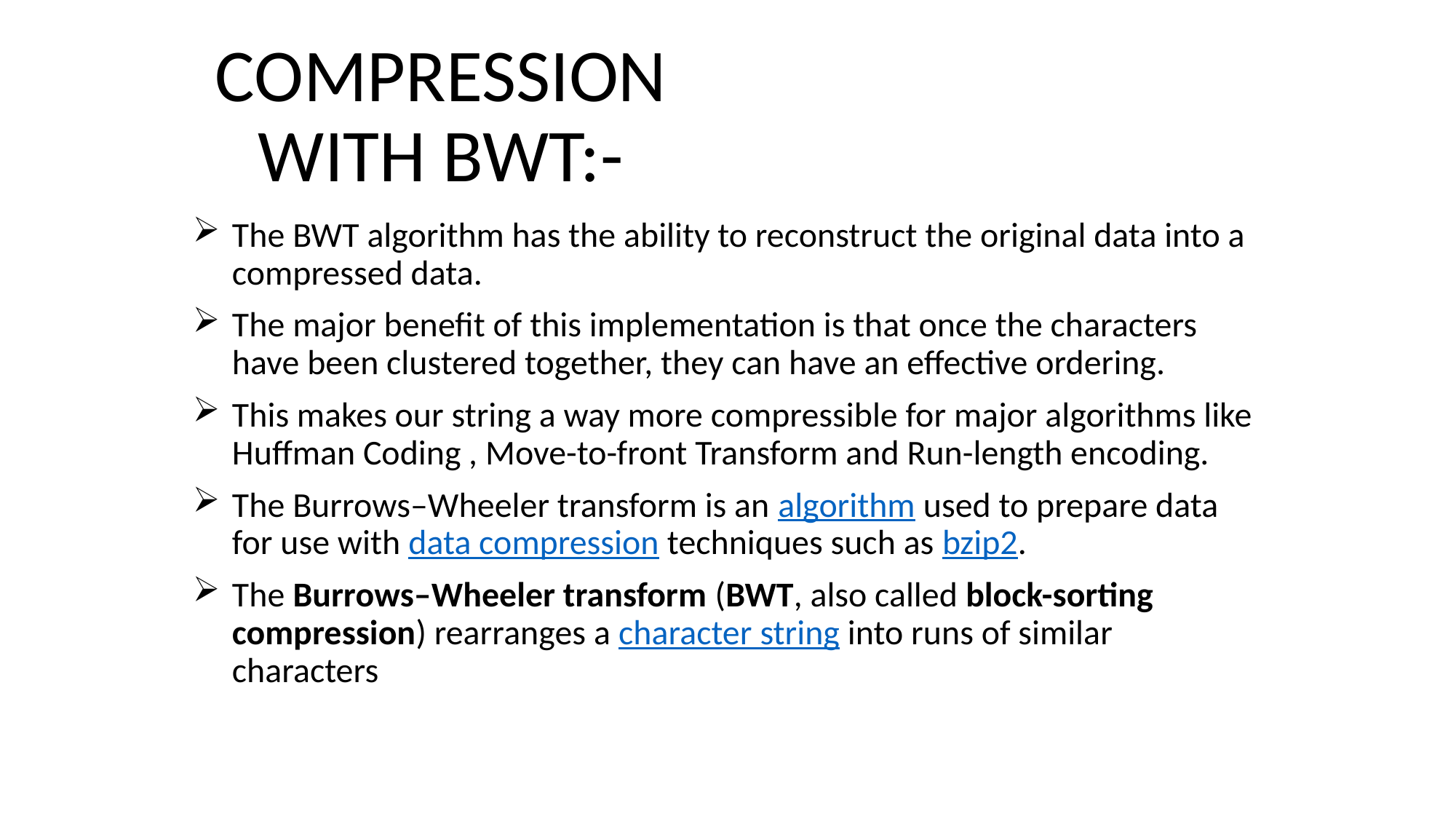

# COMPRESSION WITH BWT:-
The BWT algorithm has the ability to reconstruct the original data into a compressed data.
The major benefit of this implementation is that once the characters have been clustered together, they can have an effective ordering.
This makes our string a way more compressible for major algorithms like Huffman Coding , Move-to-front Transform and Run-length encoding.
The Burrows–Wheeler transform is an algorithm used to prepare data for use with data compression techniques such as bzip2.
The Burrows–Wheeler transform (BWT, also called block-sorting compression) rearranges a character string into runs of similar characters